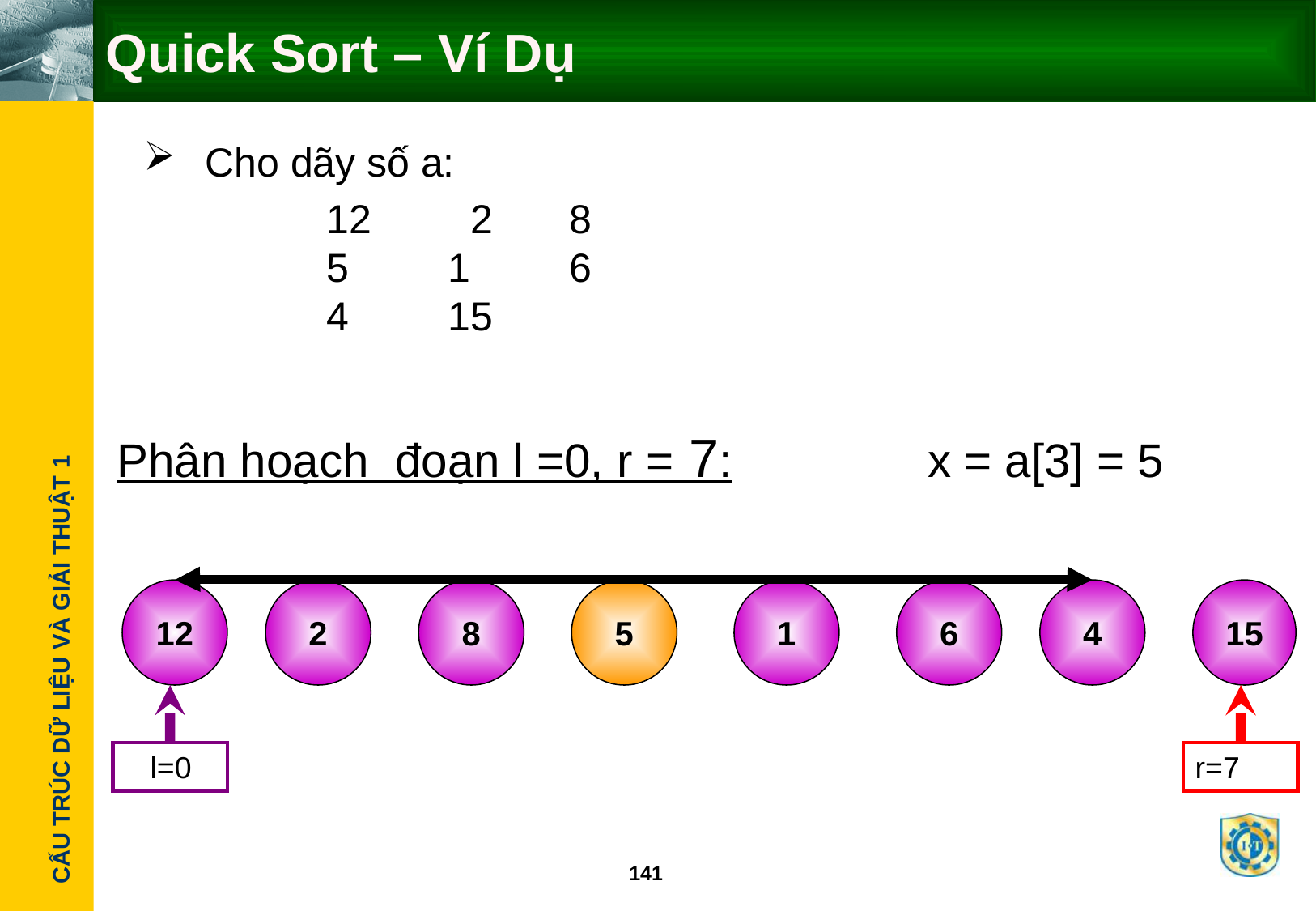

# Quick Sort – Ví Dụ
Cho dãy số a:
		12	  2	8	5	1	6	4	15
Phân hoạch  đoạn l =0, r = 7:
x = a[3] = 5
12
2
8
5
1
6
4
15

   l=0
r=7